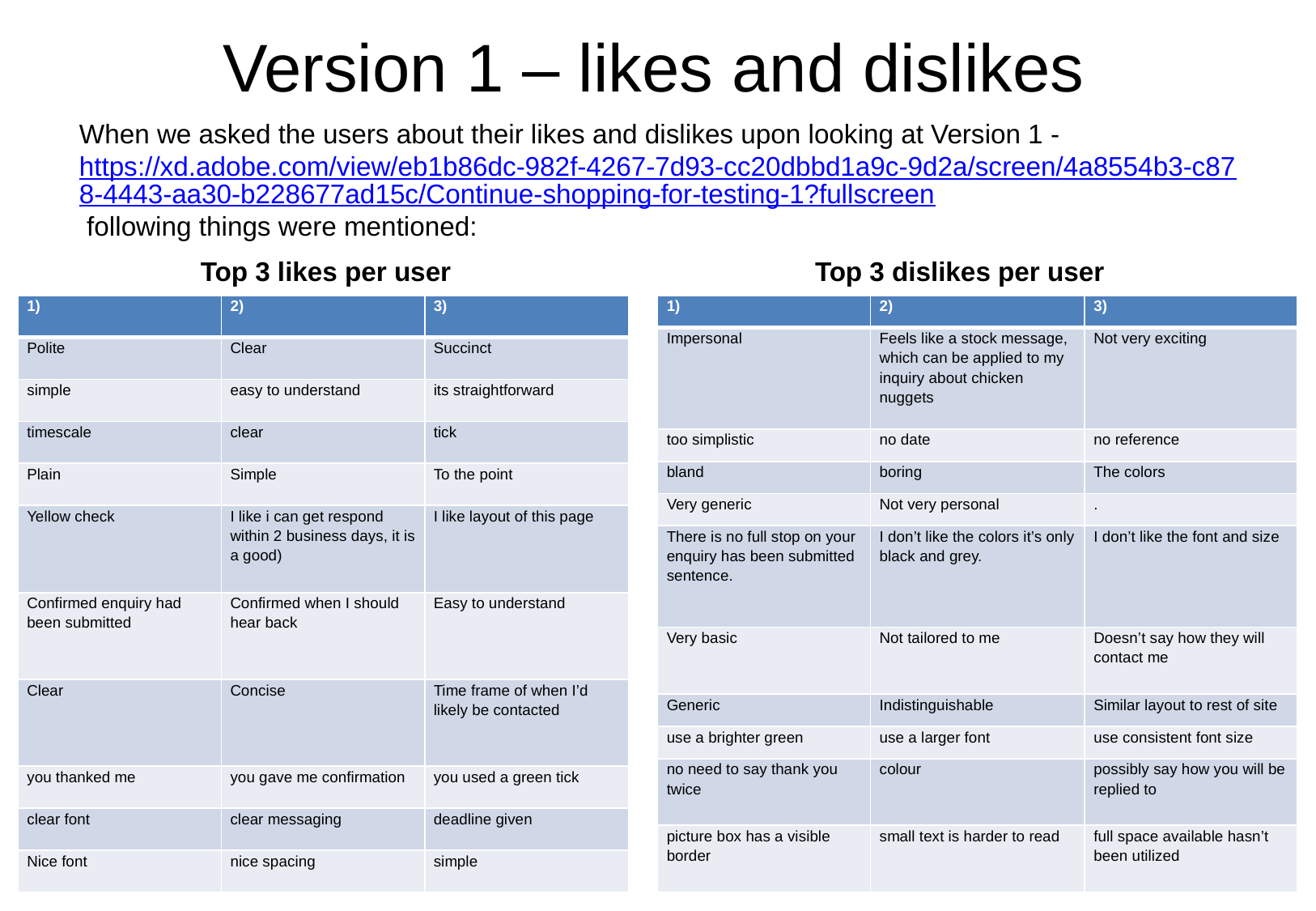

# Version 1 – likes and dislikes
When we asked the users about their likes and dislikes upon looking at Version 1 - https://xd.adobe.com/view/eb1b86dc-982f-4267-7d93-cc20dbbd1a9c-9d2a/screen/4a8554b3-c878-4443-aa30-b228677ad15c/Continue-shopping-for-testing-1?fullscreen following things were mentioned:
	Top 3 likes per user			 Top 3 dislikes per user

| 1) | 2) | 3) |
| --- | --- | --- |
| Polite | Clear | Succinct |
| simple | easy to understand | its straightforward |
| timescale | clear | tick |
| Plain | Simple | To the point |
| Yellow check | I like i can get respond within 2 business days, it is a good) | I like layout of this page |
| Confirmed enquiry had been submitted | Confirmed when I should hear back | Easy to understand |
| Clear | Concise | Time frame of when I’d likely be contacted |
| you thanked me | you gave me confirmation | you used a green tick |
| clear font | clear messaging | deadline given |
| Nice font | nice spacing | simple |
| 1) | 2) | 3) |
| --- | --- | --- |
| Impersonal | Feels like a stock message, which can be applied to my inquiry about chicken nuggets | Not very exciting |
| too simplistic | no date | no reference |
| bland | boring | The colors |
| Very generic | Not very personal | . |
| There is no full stop on your enquiry has been submitted sentence. | I don’t like the colors it’s only black and grey. | I don’t like the font and size |
| Very basic | Not tailored to me | Doesn’t say how they will contact me |
| Generic | Indistinguishable | Similar layout to rest of site |
| use a brighter green | use a larger font | use consistent font size |
| no need to say thank you twice | colour | possibly say how you will be replied to |
| picture box has a visible border | small text is harder to read | full space available hasn’t been utilized |